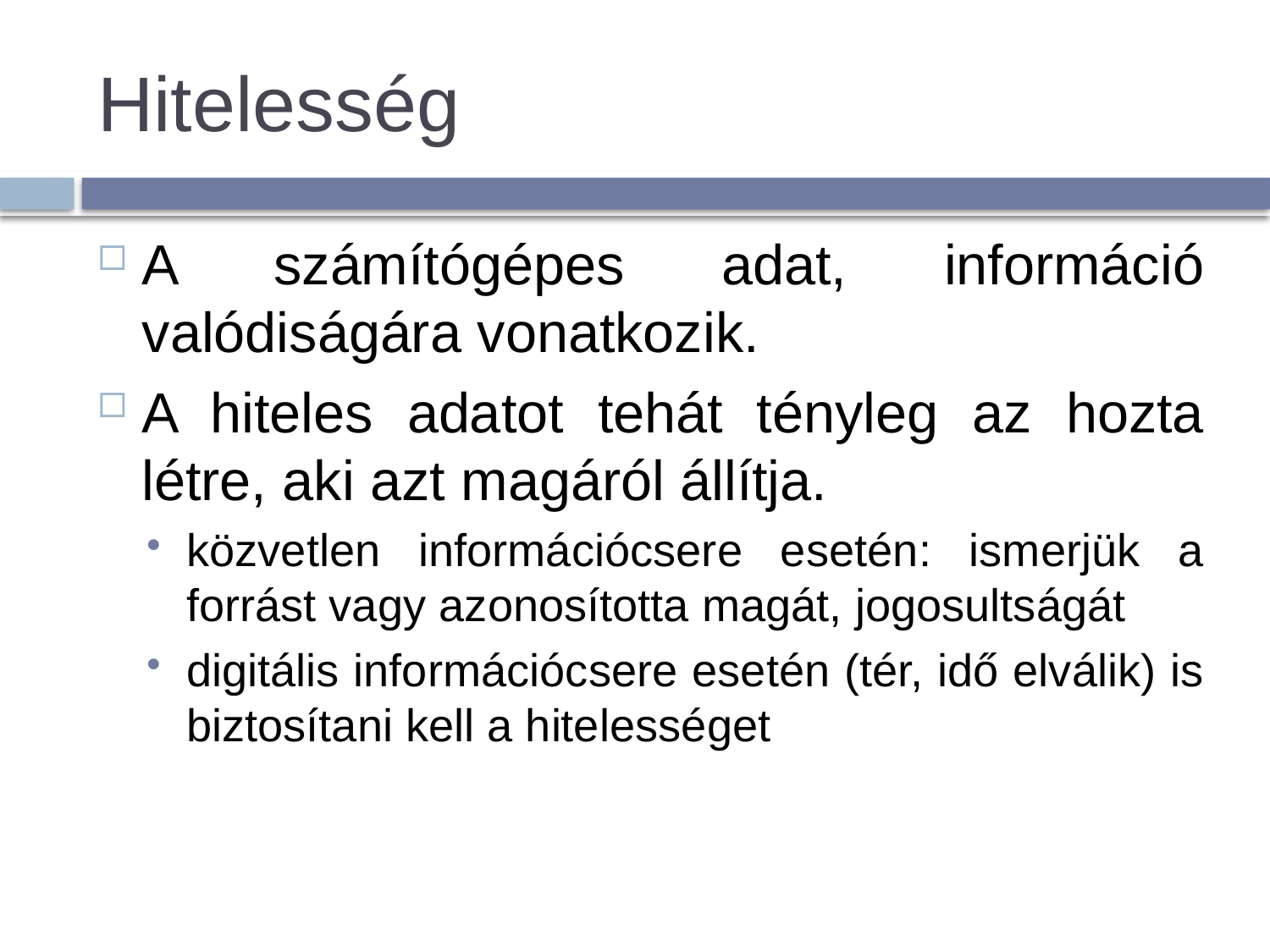

# Hitelesség
A számítógépes adat, információ valódiságára vonatkozik.
A hiteles adatot tehát tényleg az hozta létre, aki azt magáról állítja.
közvetlen információcsere esetén: ismerjük a forrást vagy azonosította magát, jogosultságát
digitális információcsere esetén (tér, idő elválik) is biztosítani kell a hitelességet